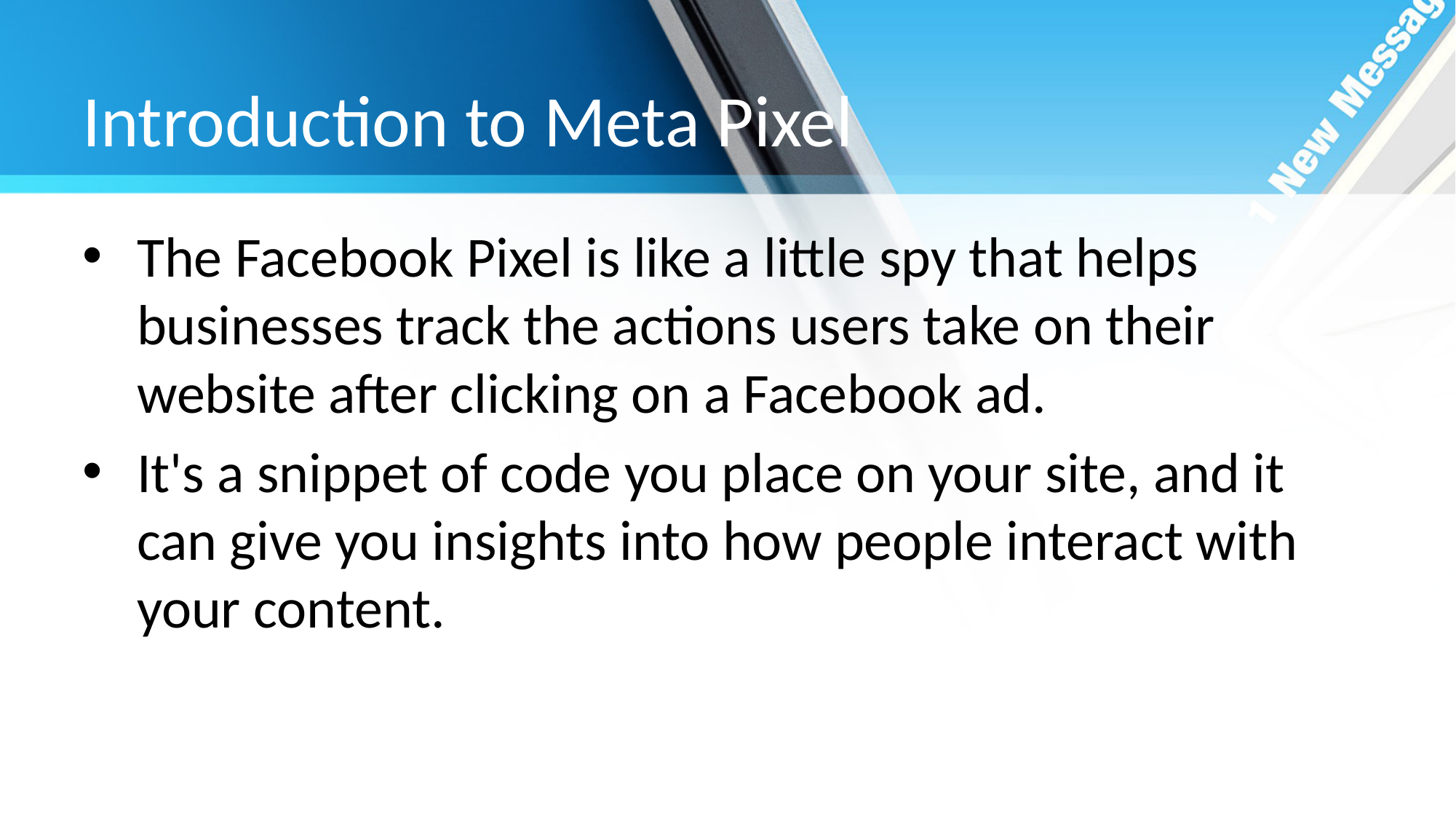

# Introduction to Meta Pixel
The Facebook Pixel is like a little spy that helps businesses track the actions users take on their website after clicking on a Facebook ad.
It's a snippet of code you place on your site, and it can give you insights into how people interact with your content.